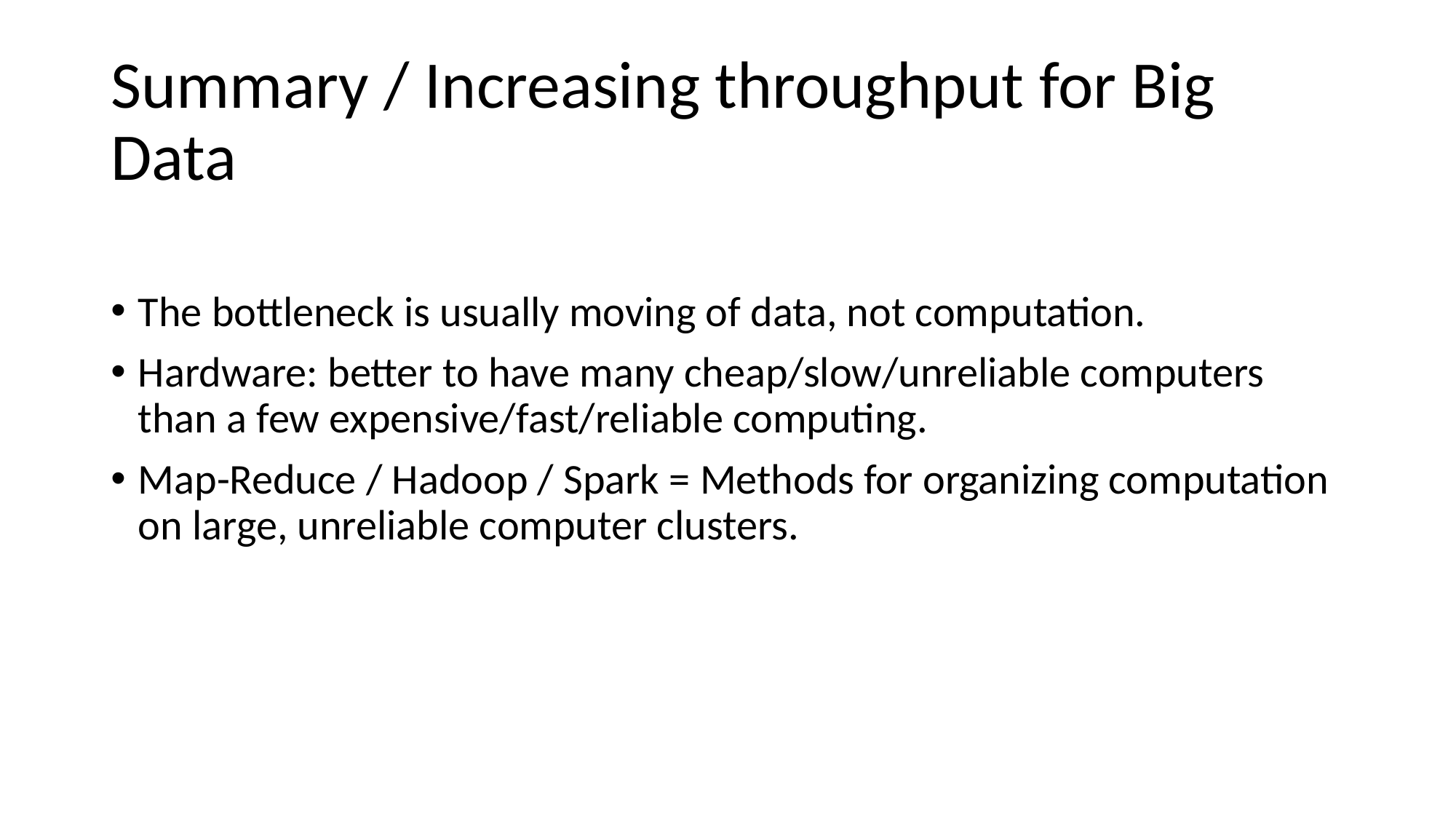

# Summary / Increasing throughput for Big Data

The bottleneck is usually moving of data, not computation.
Hardware: better to have many cheap/slow/unreliable computers than a few expensive/fast/reliable computing.
Map-Reduce / Hadoop / Spark = Methods for organizing computation on large, unreliable computer clusters.